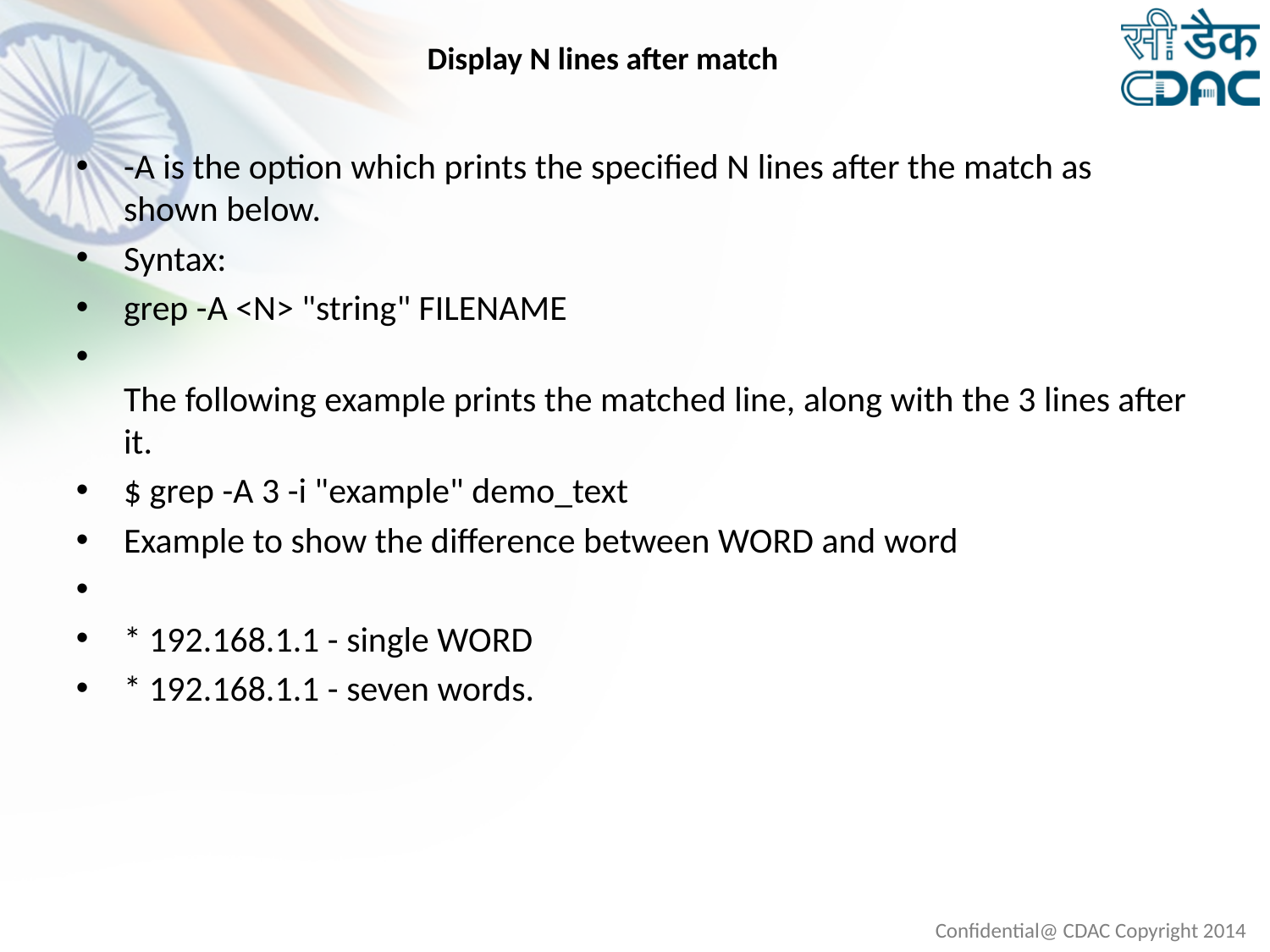

Display N lines after match
#
-A is the option which prints the specified N lines after the match as shown below.
Syntax:
grep -A <N> "string" FILENAME
The following example prints the matched line, along with the 3 lines after it.
$ grep -A 3 -i "example" demo_text
Example to show the difference between WORD and word

* 192.168.1.1 - single WORD
* 192.168.1.1 - seven words.